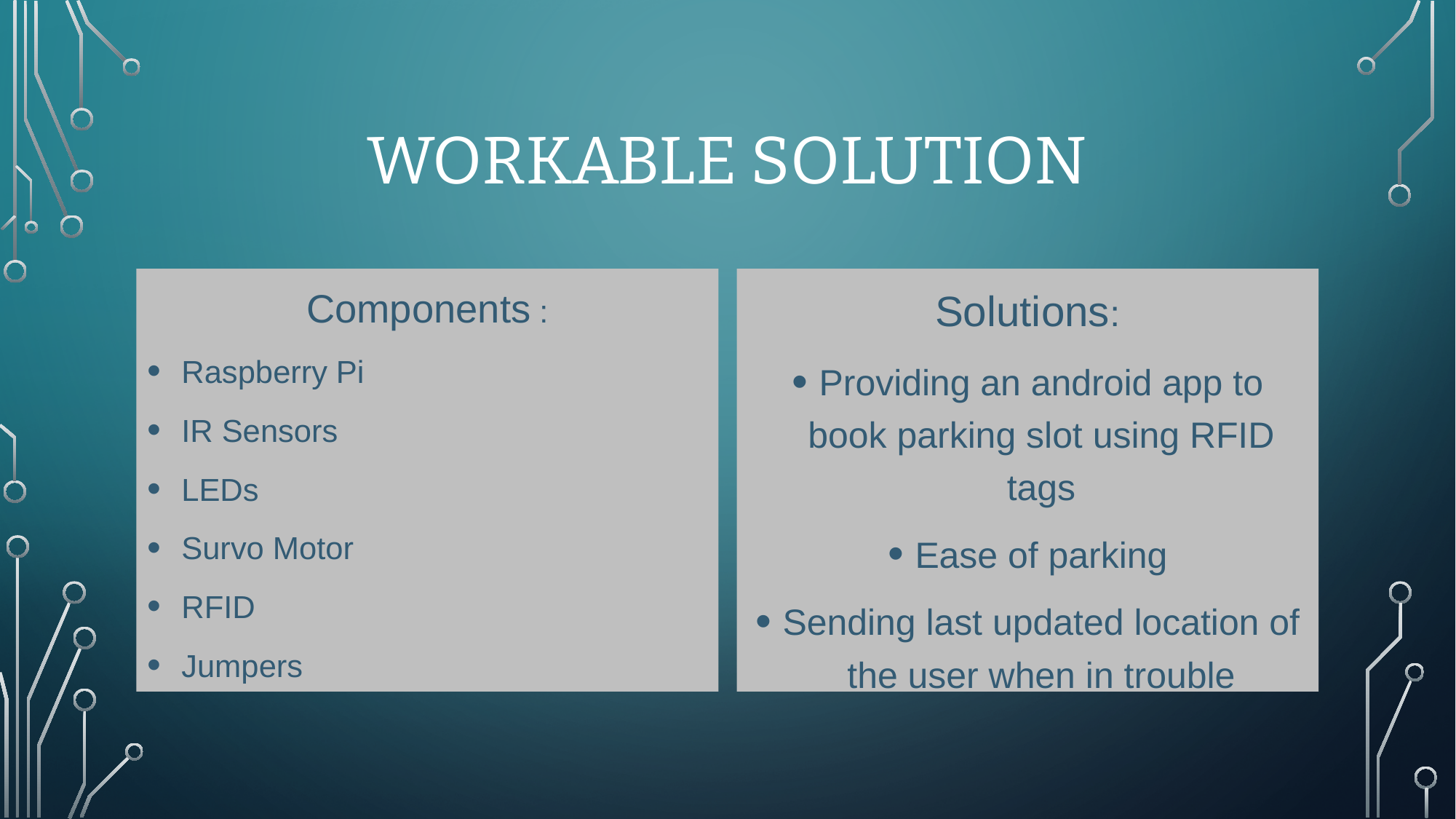

# Workable Solution
Components :
 Raspberry Pi
 IR Sensors
 LEDs
 Survo Motor
 RFID
 Jumpers

Solutions:
Providing an android app to book parking slot using RFID tags
Ease of parking
Sending last updated location of the user when in trouble